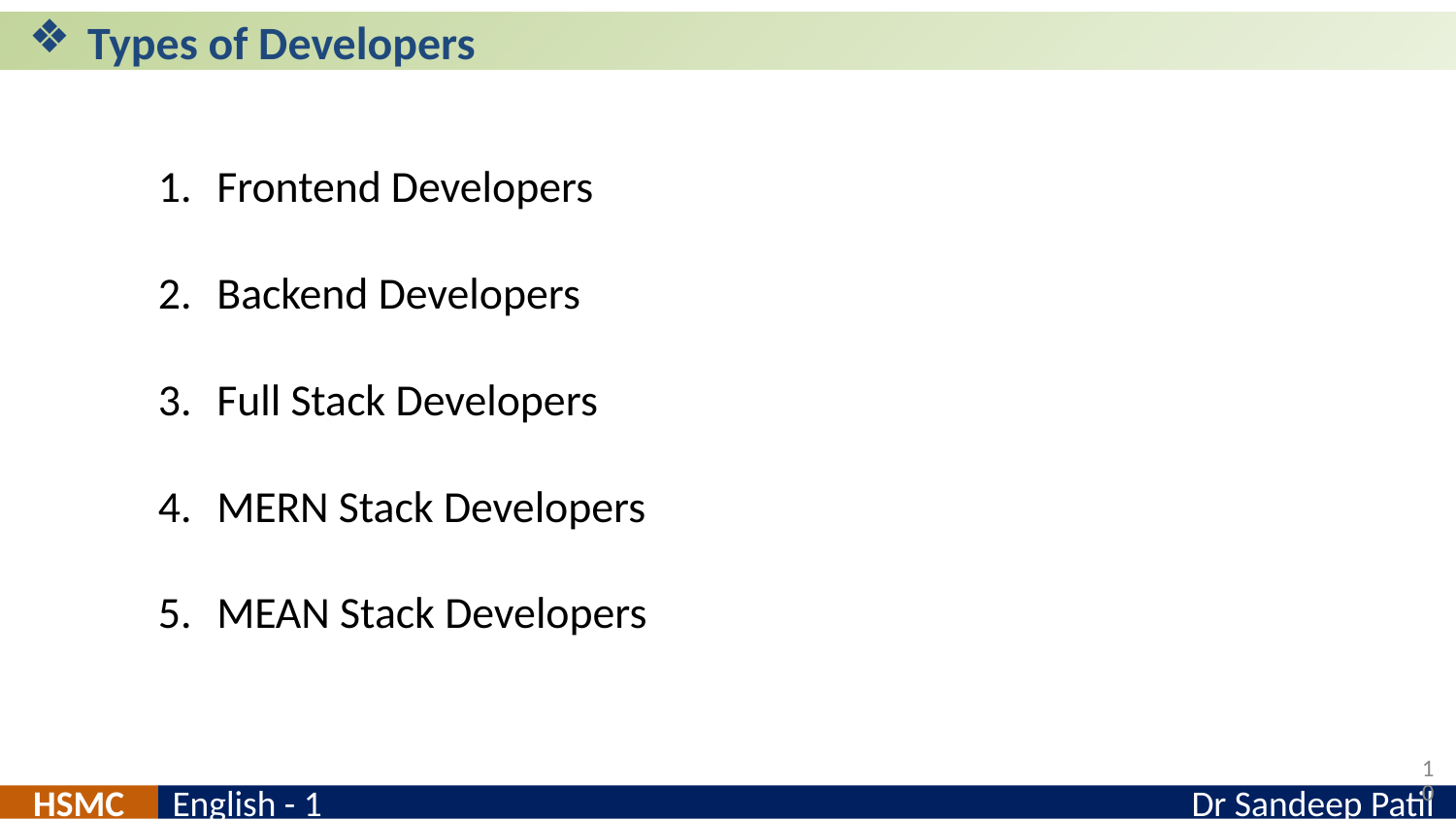

Types of Developers
Frontend Developers

Backend Developers

Full Stack Developers

MERN Stack Developers

MEAN Stack Developers
10
HSMC
English - 1						Dr Sandeep Patil